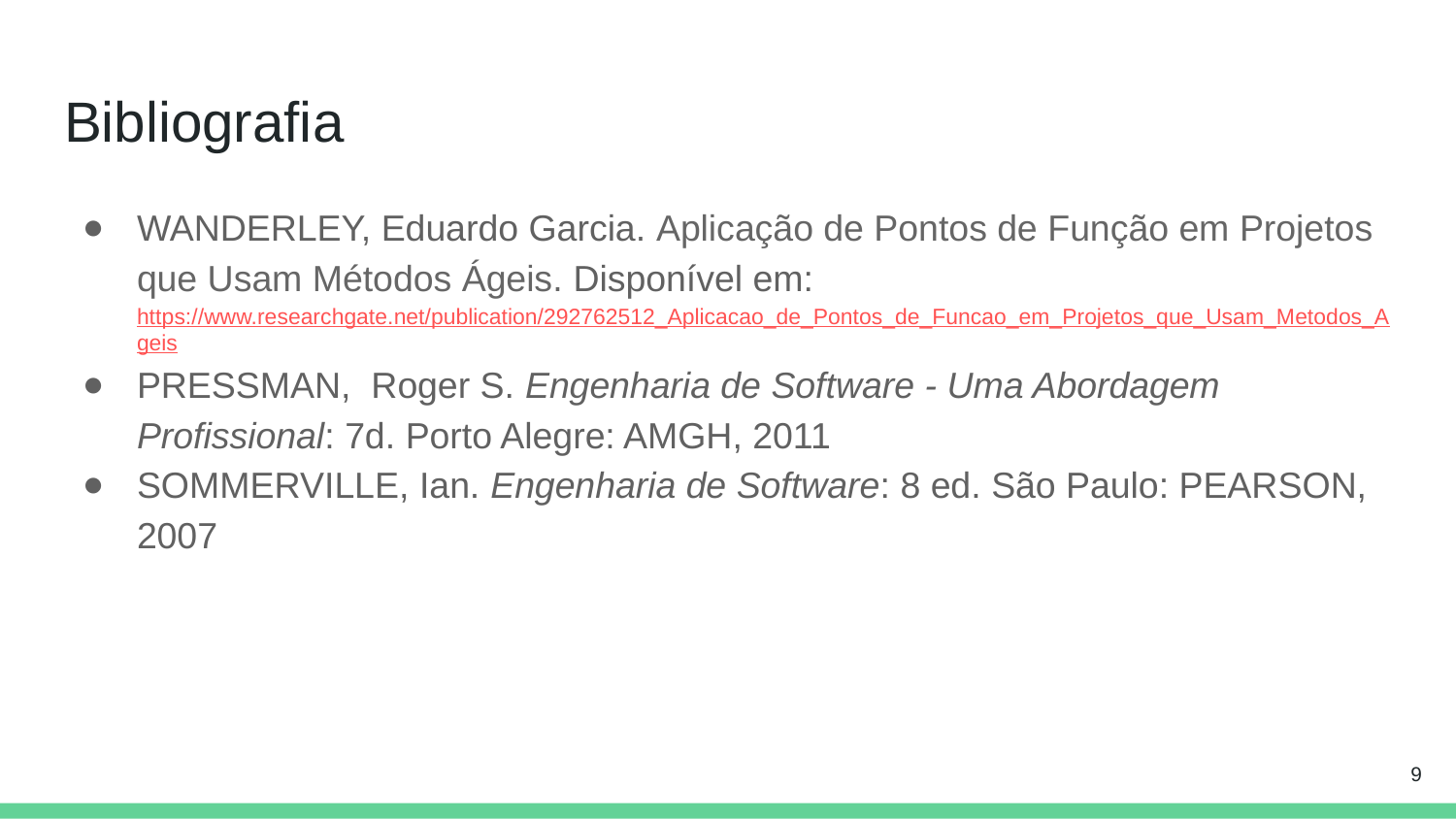

# Bibliografia
WANDERLEY, Eduardo Garcia. Aplicação de Pontos de Função em Projetos que Usam Métodos Ágeis. Disponível em:   https://www.researchgate.net/publication/292762512_Aplicacao_de_Pontos_de_Funcao_em_Projetos_que_Usam_Metodos_Ageis
PRESSMAN,  Roger S. Engenharia de Software - Uma Abordagem Profissional: 7d. Porto Alegre: AMGH, 2011
SOMMERVILLE, Ian. Engenharia de Software: 8 ed. São Paulo: PEARSON, 2007

9